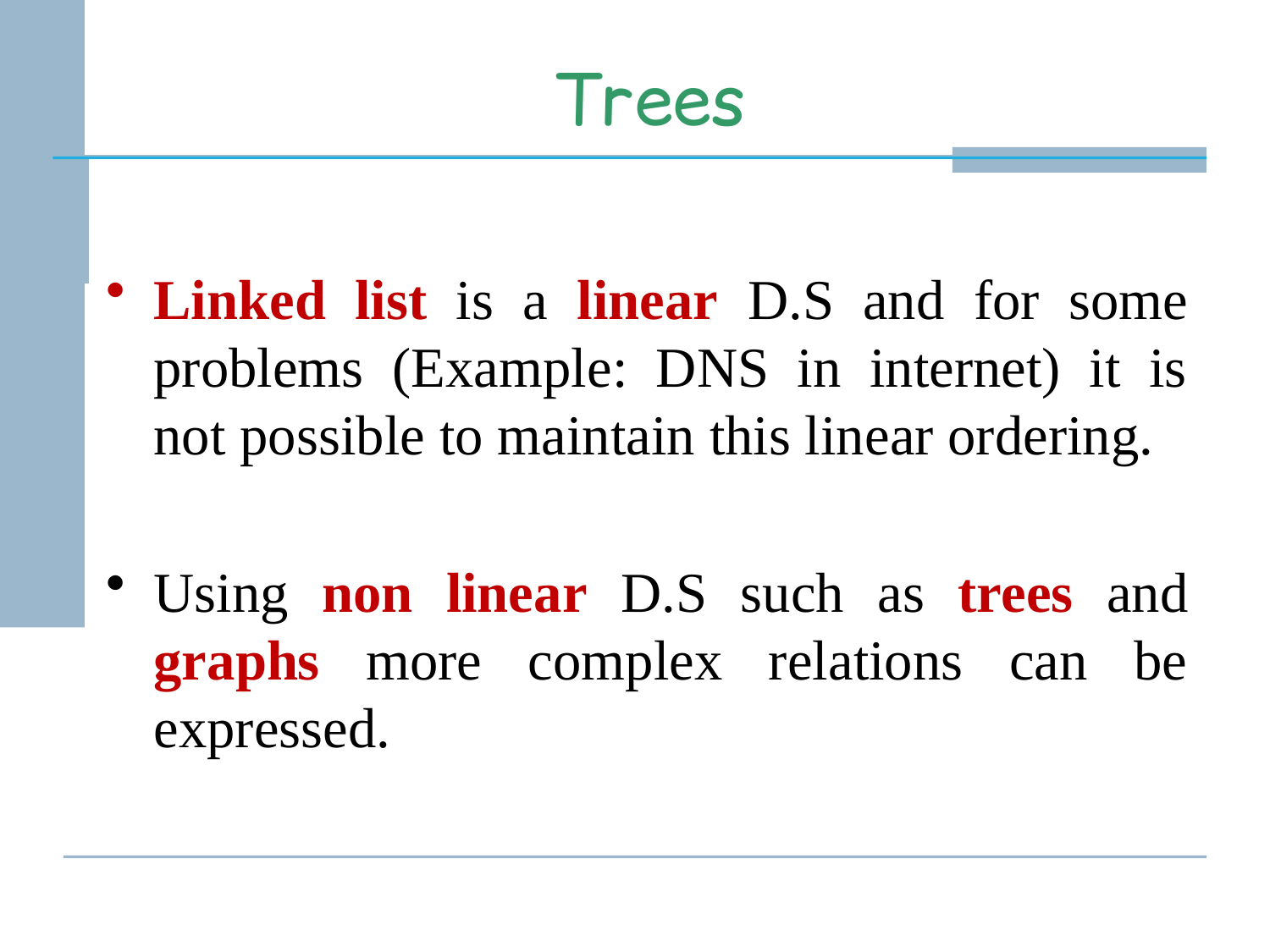

# Trees

Linked list is a linear D.S and for some problems (Example: DNS in internet) it is not possible to maintain this linear ordering.

Using non linear D.S such as trees and graphs more complex relations can be expressed.